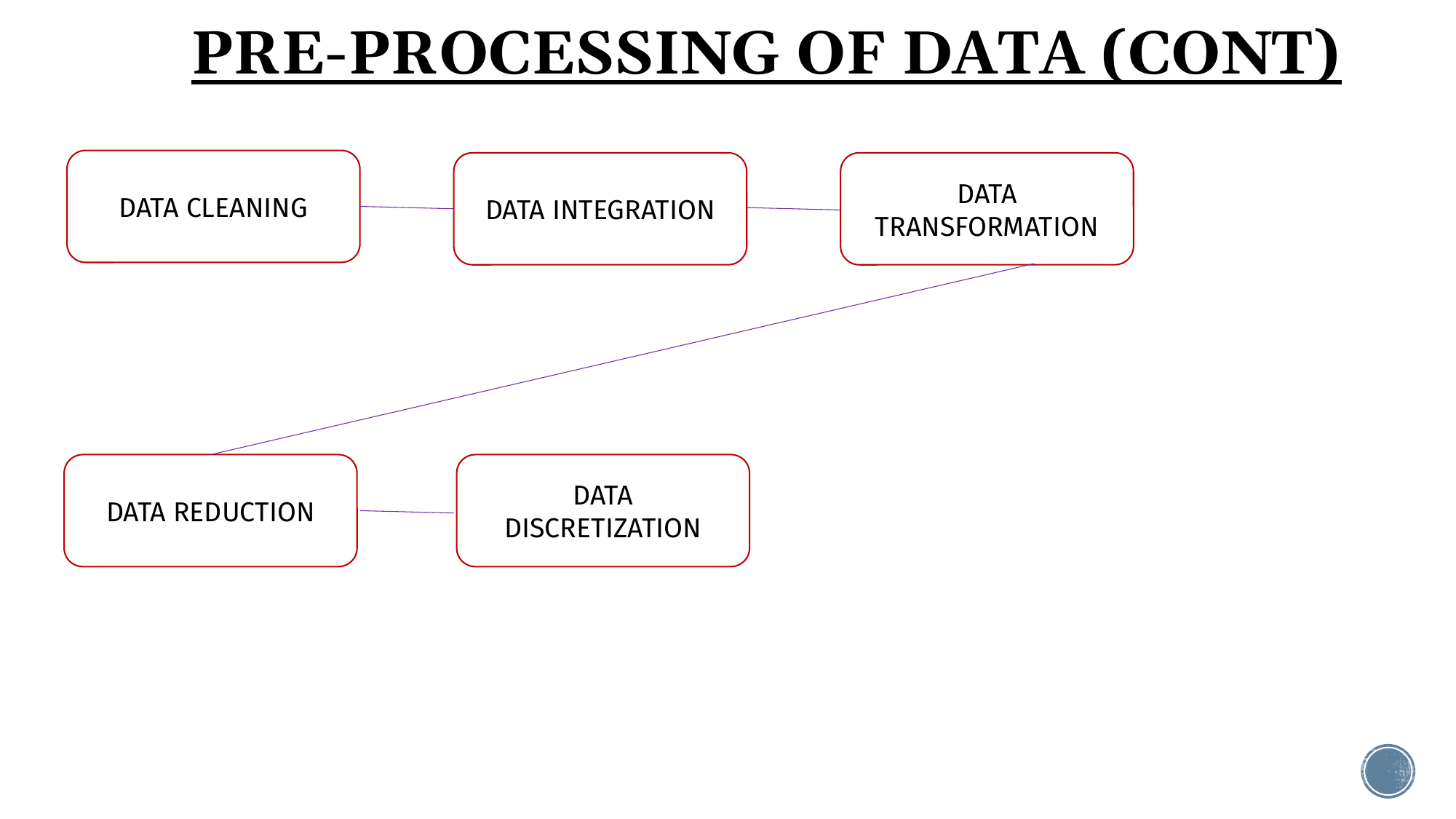

# PRE-PROCESSING OF DATA (CONT)
DATA CLEANING
DATA INTEGRATION
DATA TRANSFORMATION
DATA REDUCTION
DATA DISCRETIZATION